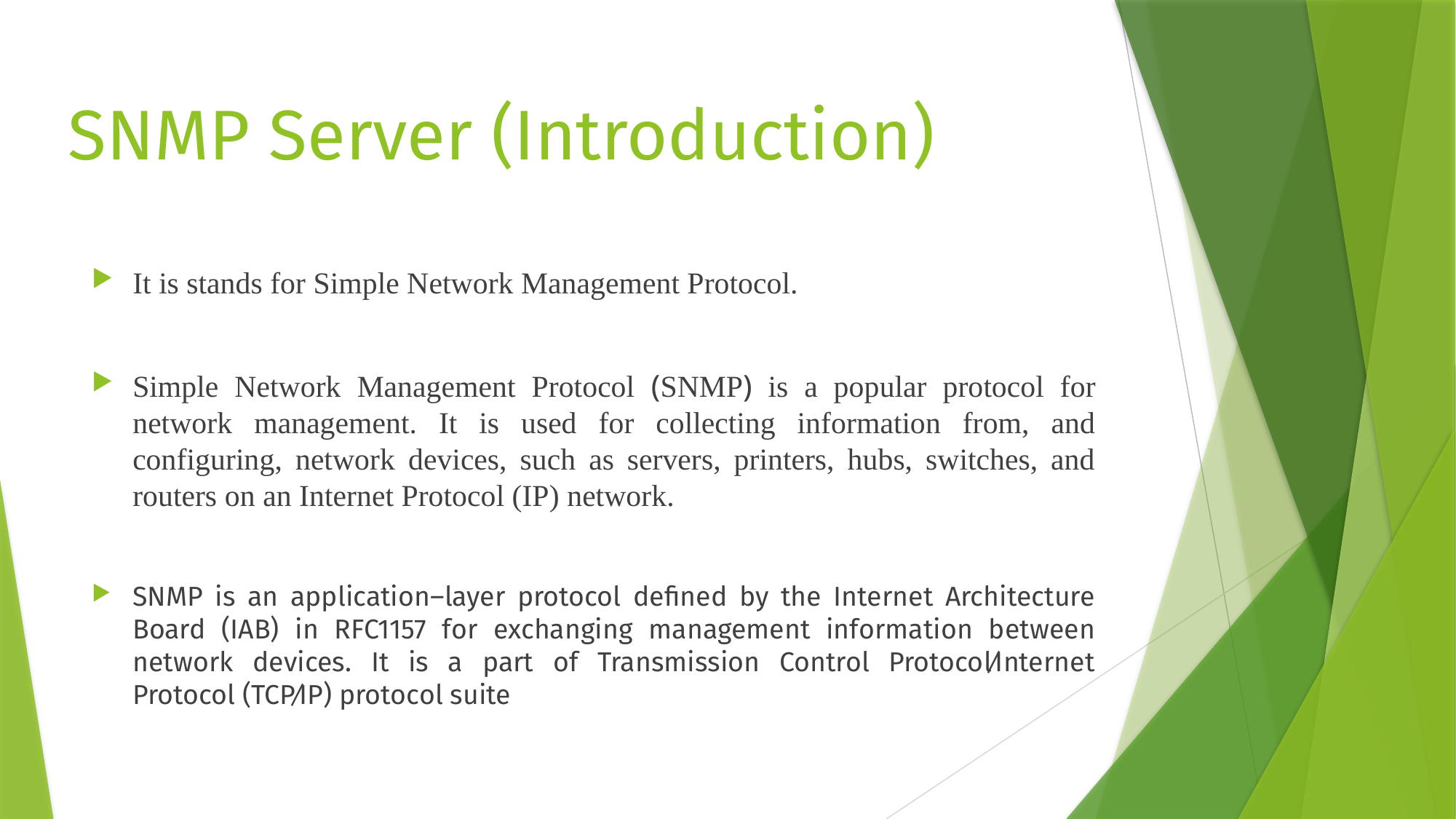

# SNMP Server (Introduction)
It is stands for Simple Network Management Protocol.

Simple Network Management Protocol ﴾SNMP﴿ is a popular protocol for network management. It is used for collecting information from, and configuring, network devices, such as servers, printers, hubs, switches, and routers on an Internet Protocol (IP) network.

SNMP is an application–layer protocol defined by the Internet Architecture Board (IAB) in RFC1157 for exchanging management information between network devices. It is a part of Transmission Control Protocol⁄Internet Protocol (TCP⁄IP) protocol suite